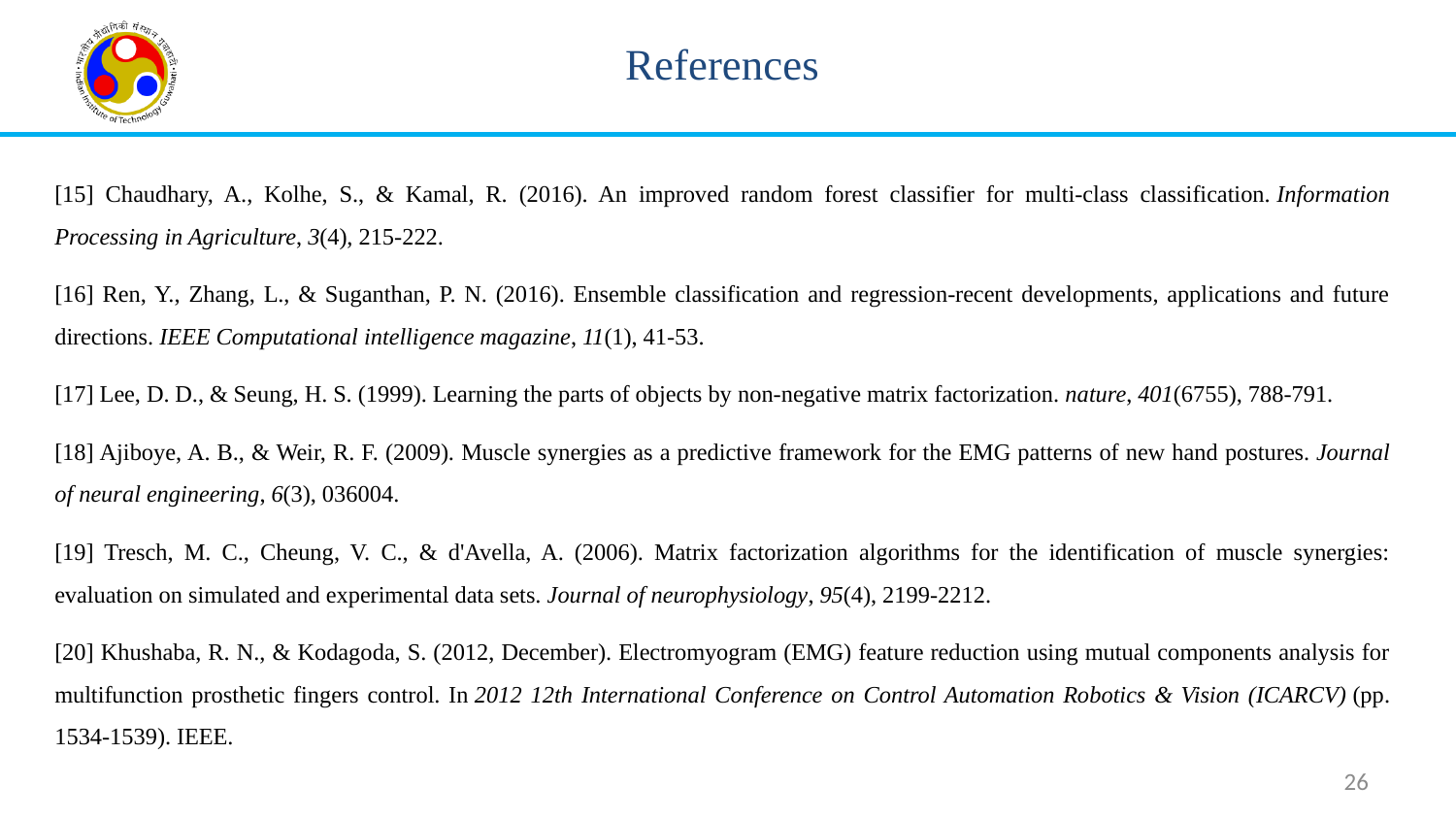

# References
[15] Chaudhary, A., Kolhe, S., & Kamal, R. (2016). An improved random forest classifier for multi-class classification. Information Processing in Agriculture, 3(4), 215-222.
[16] Ren, Y., Zhang, L., & Suganthan, P. N. (2016). Ensemble classification and regression-recent developments, applications and future directions. IEEE Computational intelligence magazine, 11(1), 41-53.
[17] Lee, D. D., & Seung, H. S. (1999). Learning the parts of objects by non-negative matrix factorization. nature, 401(6755), 788-791.
[18] Ajiboye, A. B., & Weir, R. F. (2009). Muscle synergies as a predictive framework for the EMG patterns of new hand postures. Journal of neural engineering, 6(3), 036004.
[19] Tresch, M. C., Cheung, V. C., & d'Avella, A. (2006). Matrix factorization algorithms for the identification of muscle synergies: evaluation on simulated and experimental data sets. Journal of neurophysiology, 95(4), 2199-2212.
[20] Khushaba, R. N., & Kodagoda, S. (2012, December). Electromyogram (EMG) feature reduction using mutual components analysis for multifunction prosthetic fingers control. In 2012 12th International Conference on Control Automation Robotics & Vision (ICARCV) (pp. 1534-1539). IEEE.

26